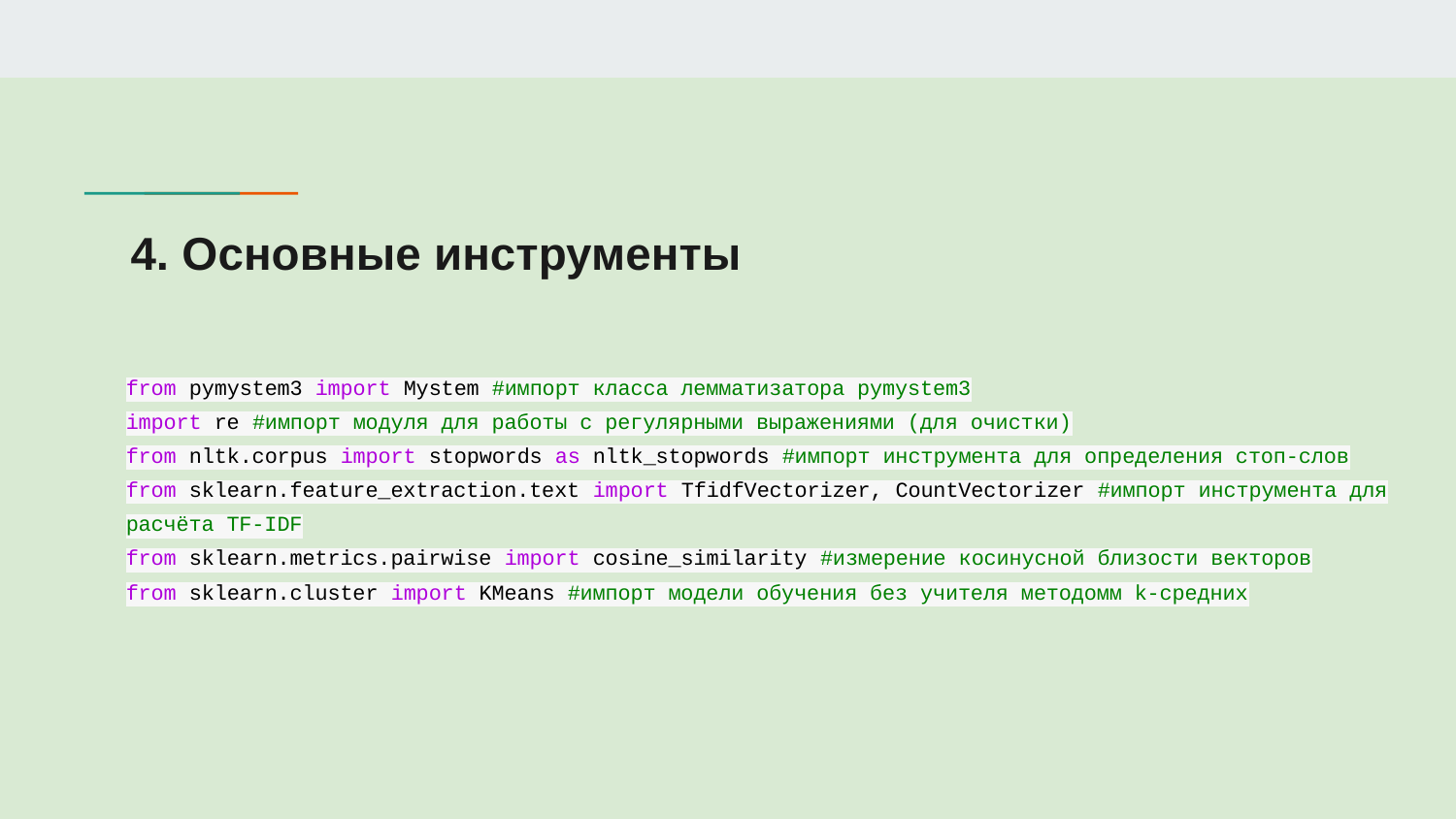

# 4. Основные инструменты

from pymystem3 import Mystem #импорт класса лемматизатора pymystem3
import re #импорт модуля для работы с регулярными выражениями (для очистки)
from nltk.corpus import stopwords as nltk_stopwords #импорт инструмента для определения стоп-слов
from sklearn.feature_extraction.text import TfidfVectorizer, CountVectorizer #импорт инструмента для расчёта TF-IDF
from sklearn.metrics.pairwise import cosine_similarity #измерение косинусной близости векторов
from sklearn.cluster import KMeans #импорт модели обучения без учителя методомм k-средних